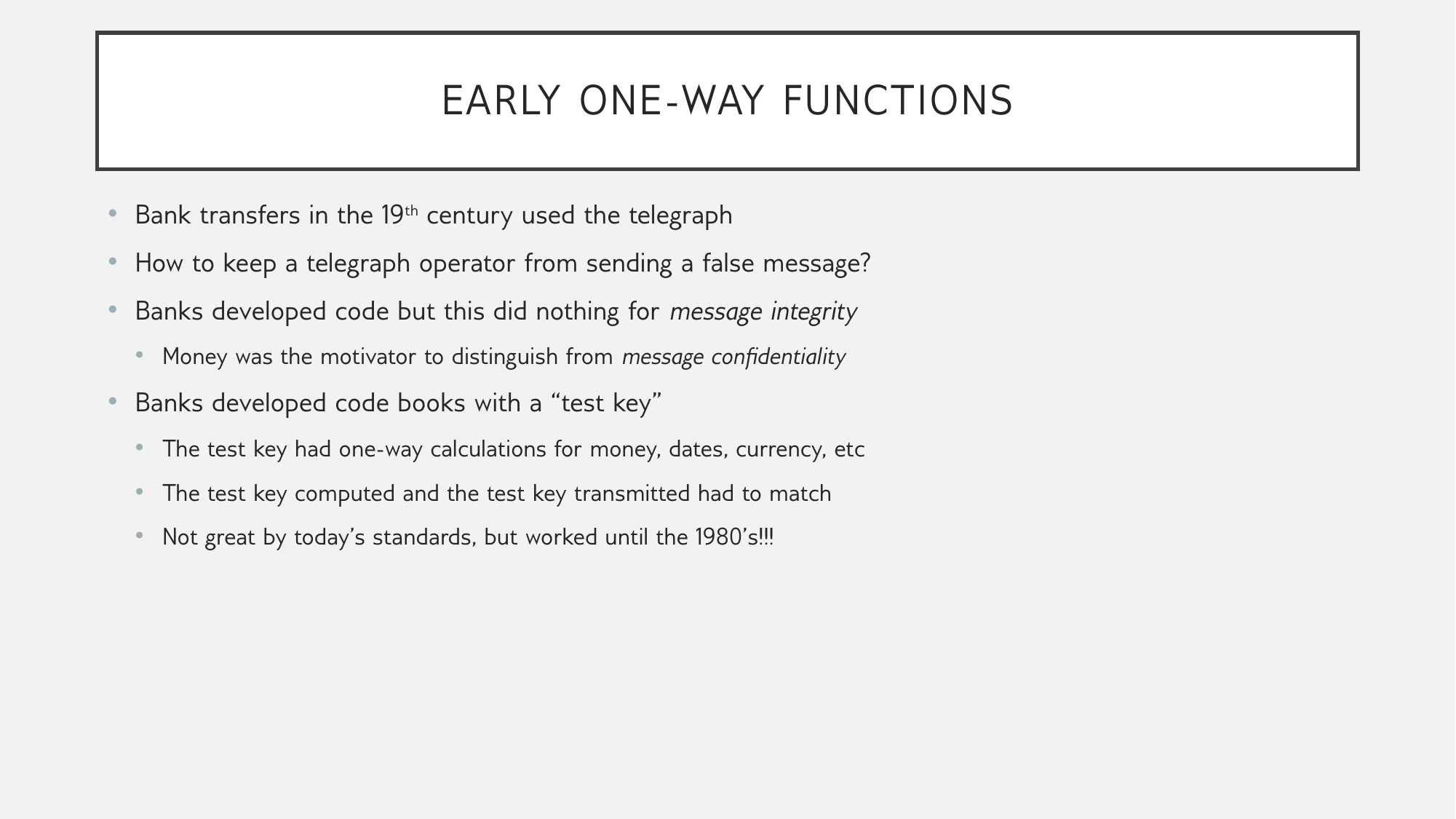

# Early One-Way Functions
Bank transfers in the 19th century used the telegraph
How to keep a telegraph operator from sending a false message?
Banks developed code but this did nothing for message integrity
Money was the motivator to distinguish from message confidentiality
Banks developed code books with a “test key”
The test key had one-way calculations for money, dates, currency, etc
The test key computed and the test key transmitted had to match
Not great by today’s standards, but worked until the 1980’s!!!